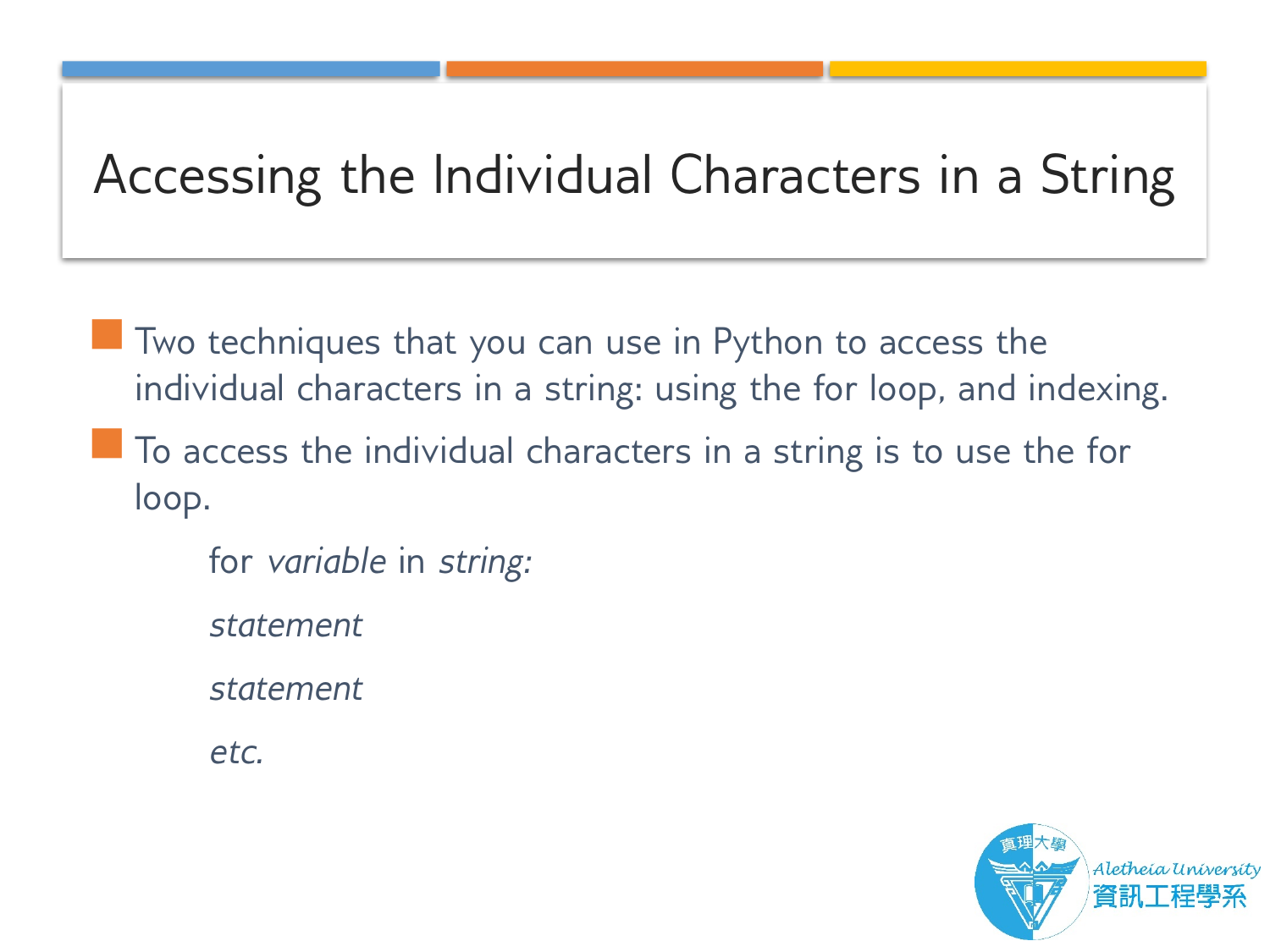

# Accessing the Individual Characters in a String
Two techniques that you can use in Python to access the individual characters in a string: using the for loop, and indexing.
To access the individual characters in a string is to use the for loop.
	for variable in string:
		statement
		statement
		etc.